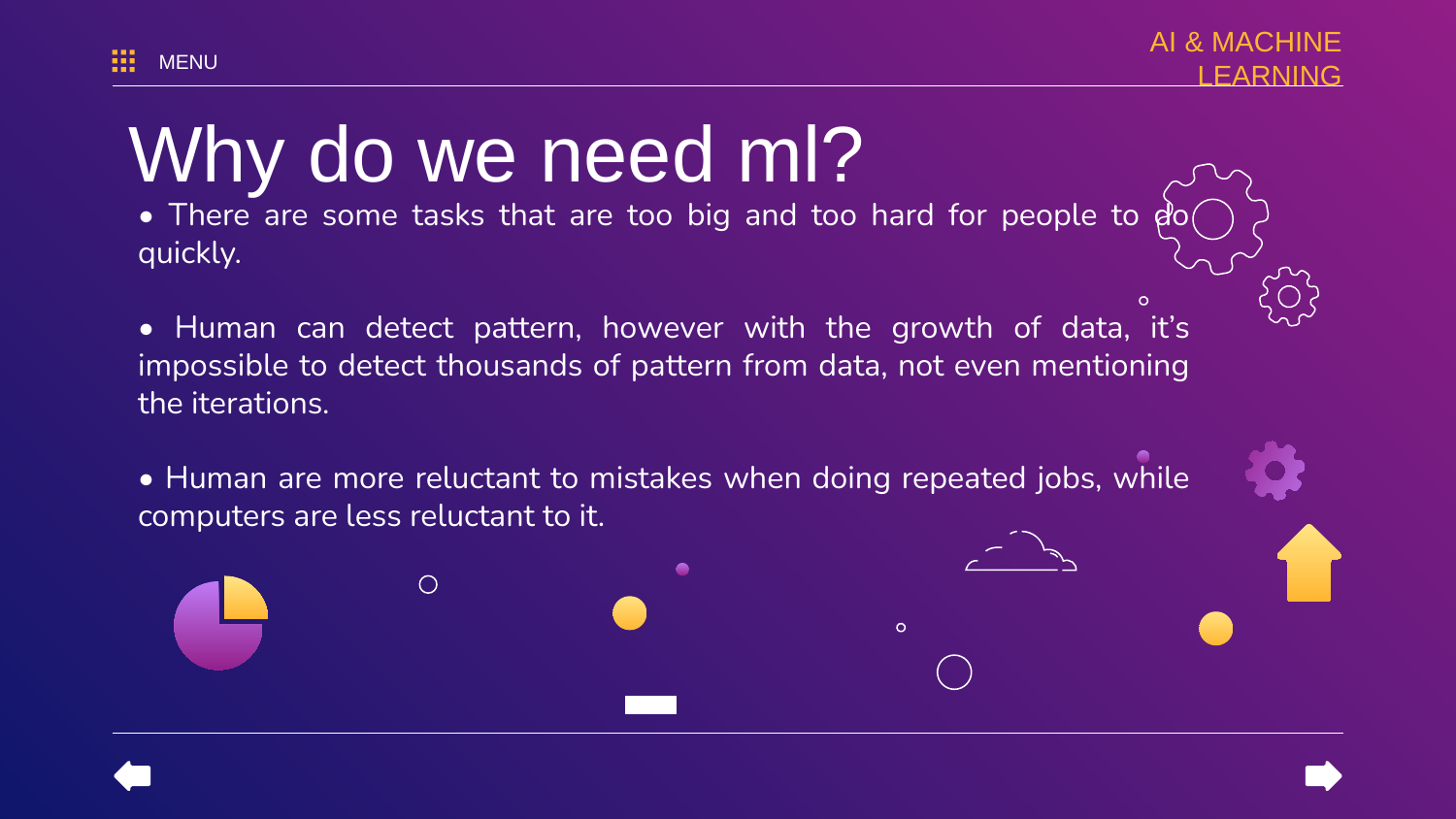

AI & MACHINE LEARNING
MENU

# Why do we need ml?

• There are some tasks that are too big and too hard for people to do quickly.

• Human can detect pattern, however with the growth of data, it’s impossible to detect thousands of pattern from data, not even mentioning the iterations.

• Human are more reluctant to mistakes when doing repeated jobs, while computers are less reluctant to it.